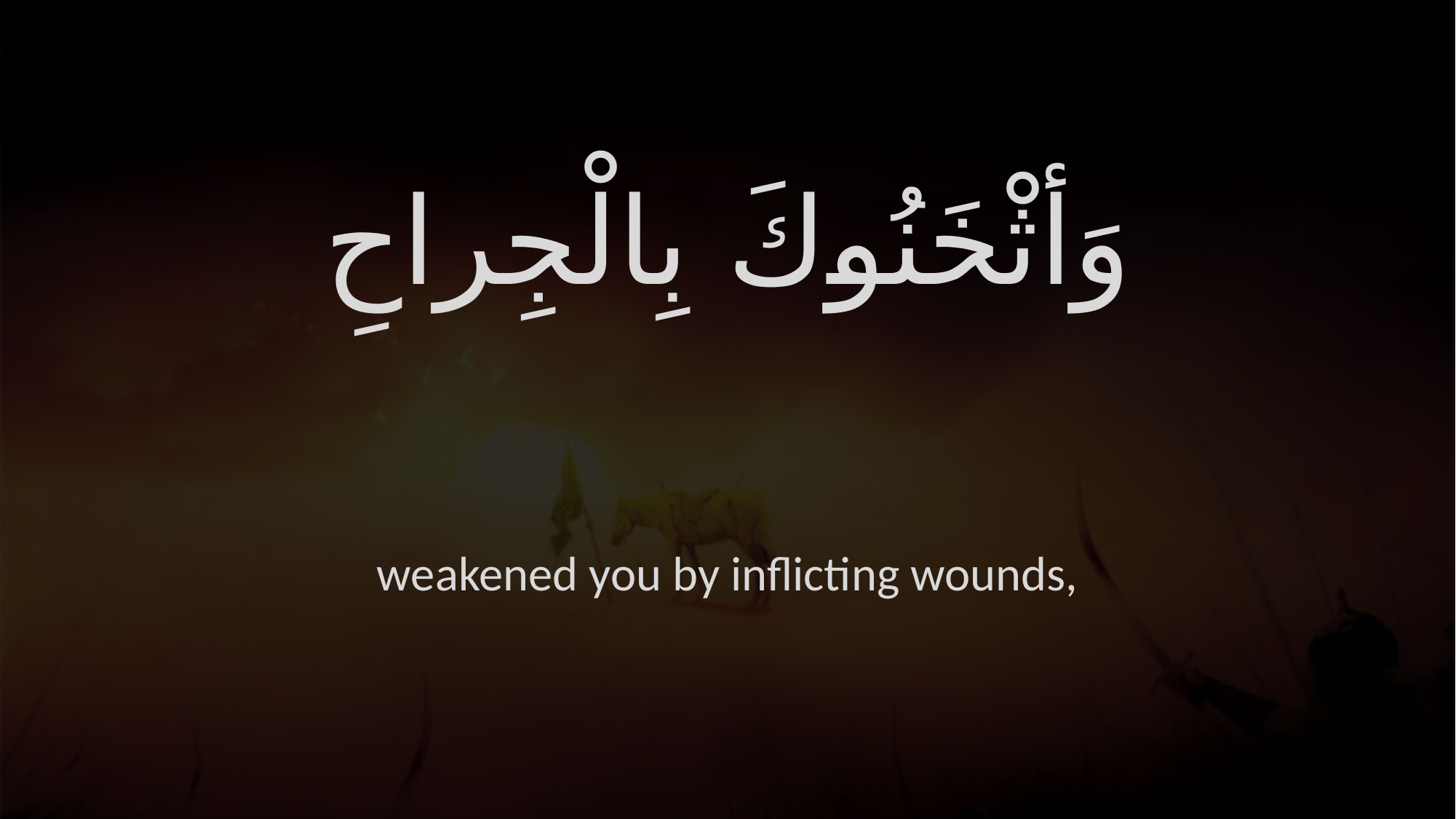

# وَأثْخَنُوكَ بِالْجِراحِ
weakened you by inflicting wounds,